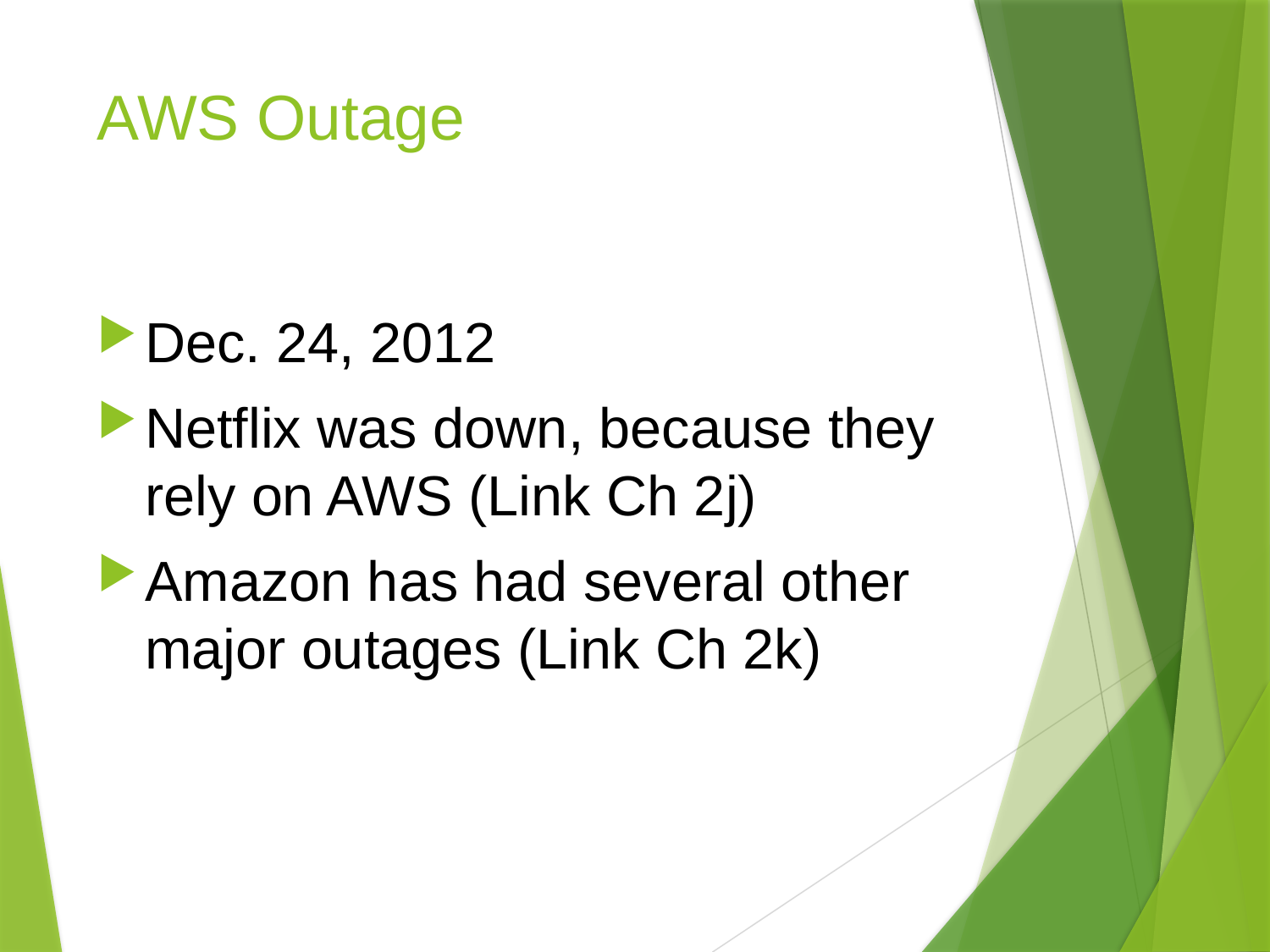

# AWS Outage
Dec. 24, 2012
Netflix was down, because they rely on AWS (Link Ch 2j)
Amazon has had several other major outages (Link Ch 2k)